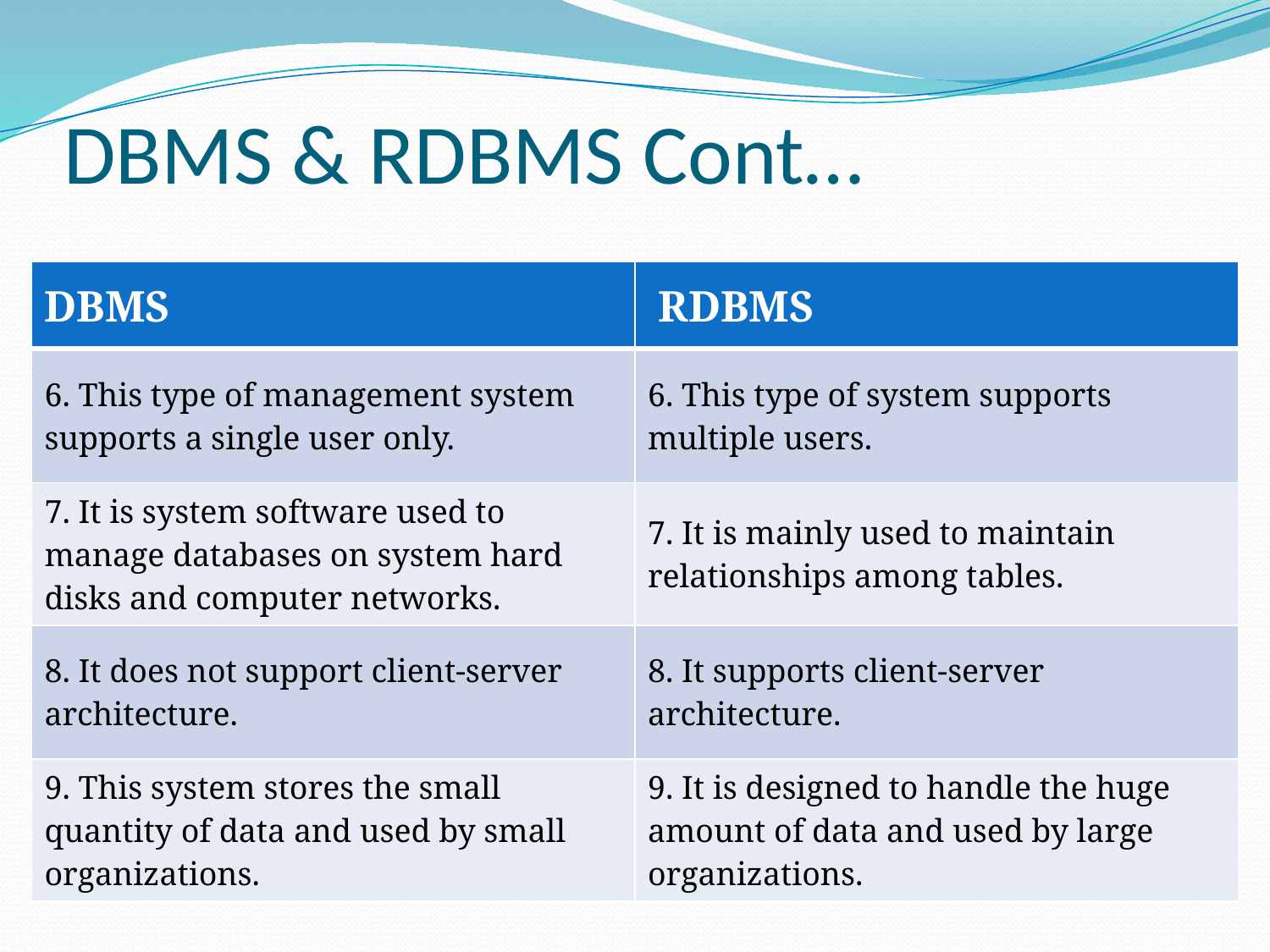

# DBMS & RDBMS Cont…
| DBMS | RDBMS |
| --- | --- |
| 6. This type of management system supports a single user only. | 6. This type of system supports multiple users. |
| 7. It is system software used to manage databases on system hard disks and computer networks. | 7. It is mainly used to maintain relationships among tables. |
| 8. It does not support client-server architecture. | 8. It supports client-server architecture. |
| 9. This system stores the small quantity of data and used by small organizations. | 9. It is designed to handle the huge amount of data and used by large organizations. |